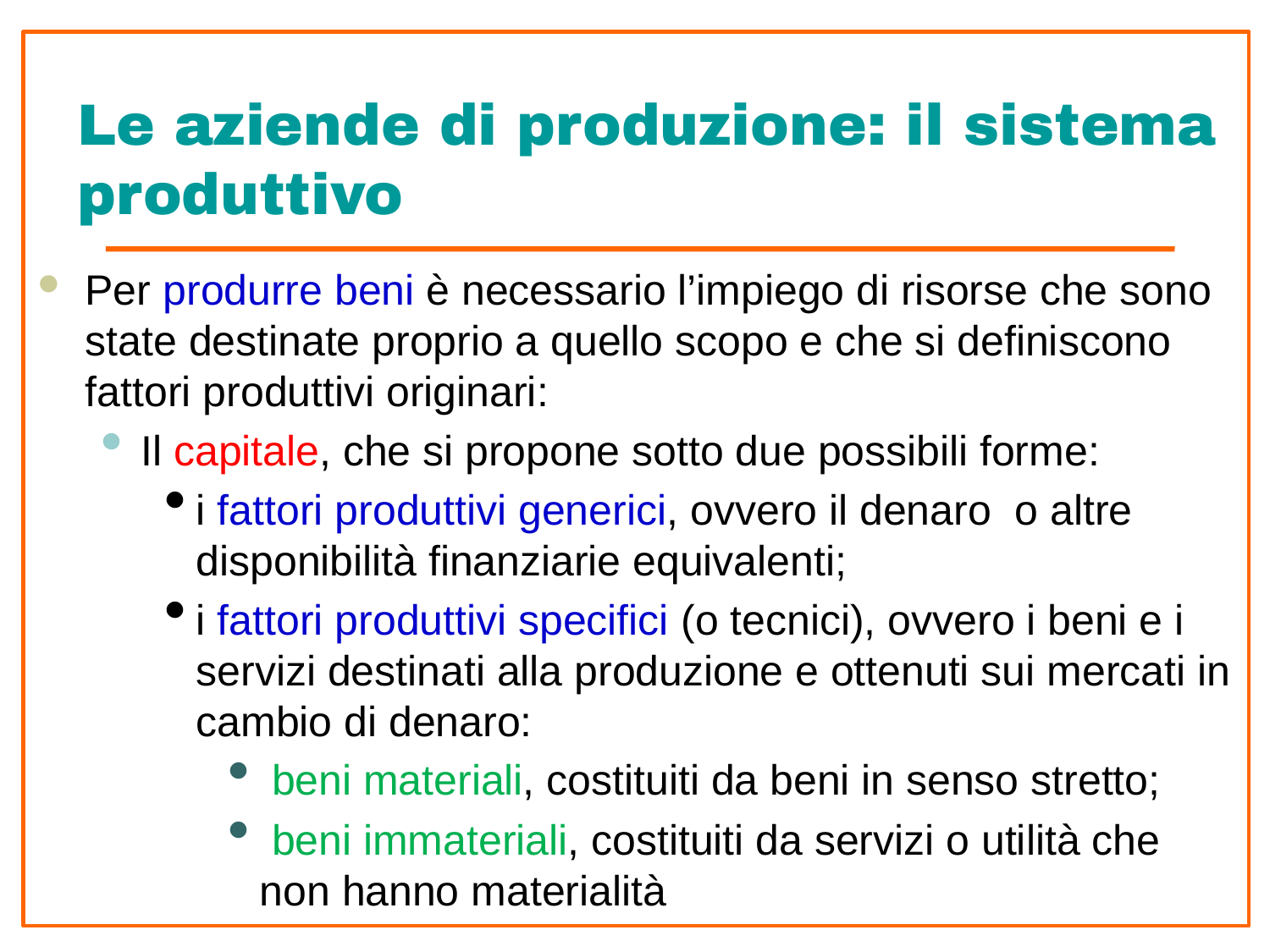

# Le aziende di produzione: il sistema produttivo
Per produrre beni è necessario l’impiego di risorse che sono state destinate proprio a quello scopo e che si definiscono fattori produttivi originari:
Il capitale, che si propone sotto due possibili forme:
i fattori produttivi generici, ovvero il denaro  o altre disponibilità finanziarie equivalenti;
i fattori produttivi specifici (o tecnici), ovvero i beni e i servizi destinati alla produzione e ottenuti sui mercati in cambio di denaro:
 beni materiali, costituiti da beni in senso stretto;
 beni immateriali, costituiti da servizi o utilità che non hanno materialità